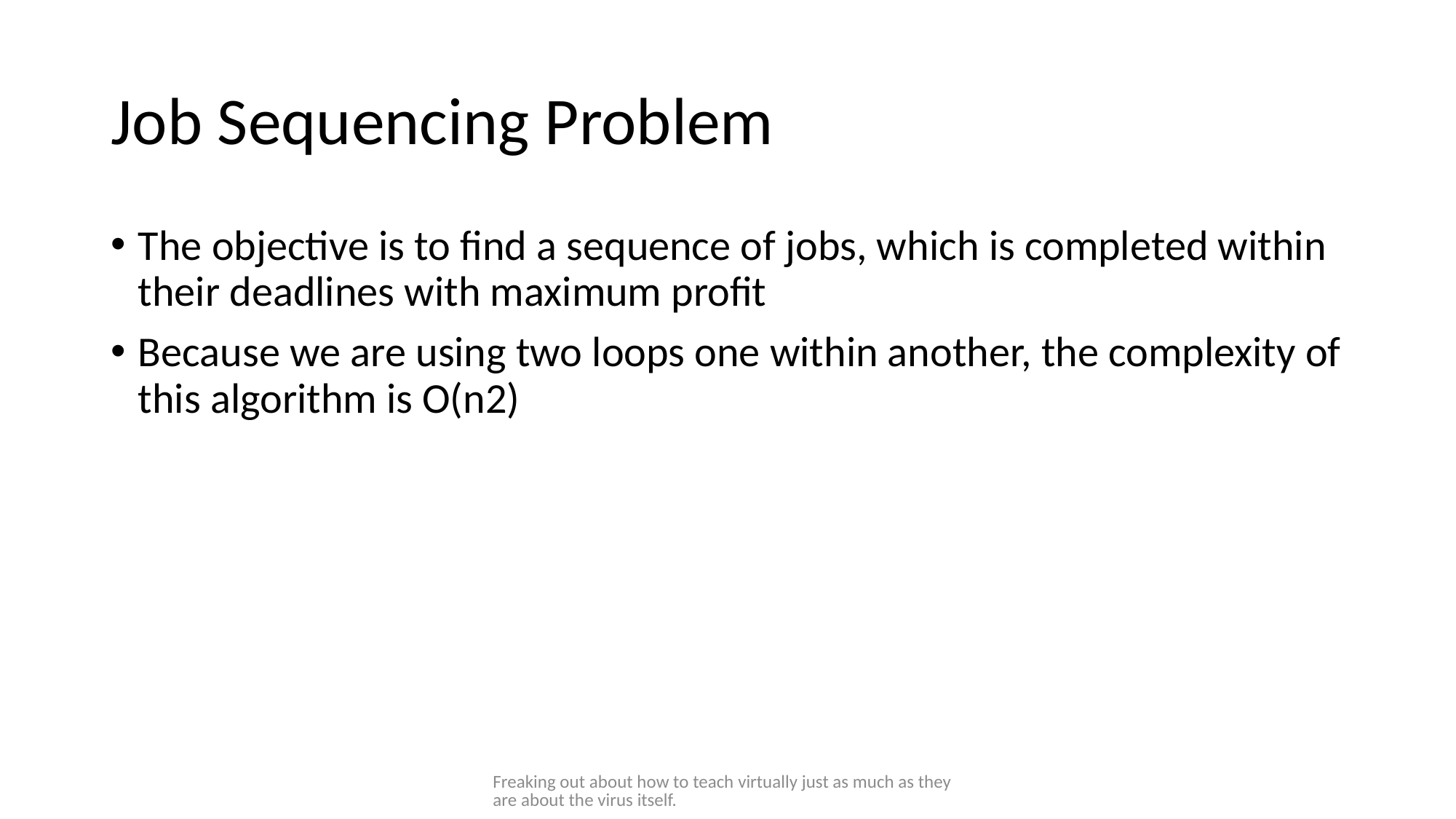

# Job Sequencing Problem
The objective is to find a sequence of jobs, which is completed within their deadlines with maximum profit
Because we are using two loops one within another, the complexity of this algorithm is O(n2)

Freaking out about how to teach virtually just as much as they are about the virus itself.